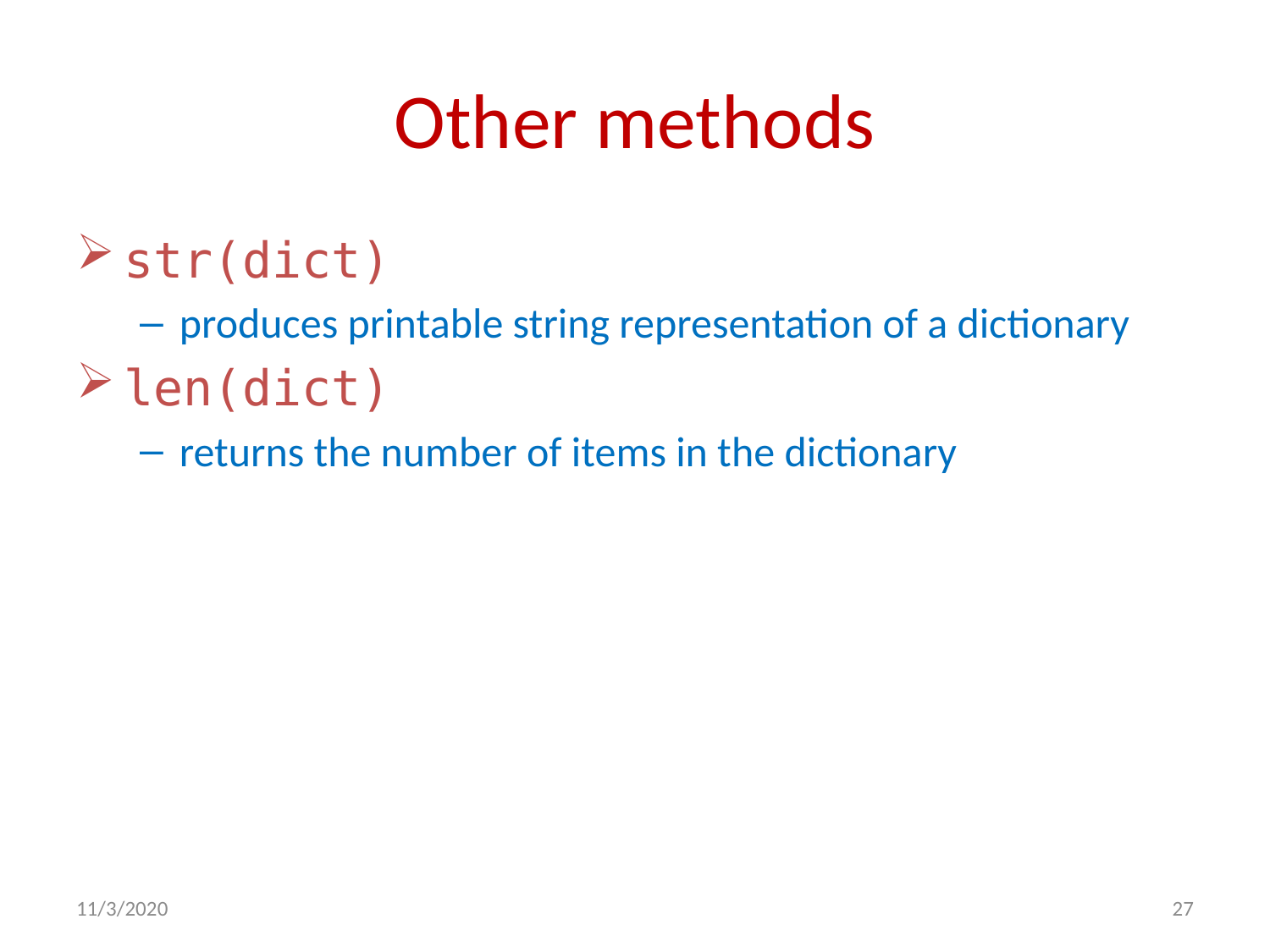

# Other methods
str(dict)
produces printable string representation of a dictionary
len(dict)
returns the number of items in the dictionary

11/3/2020
27